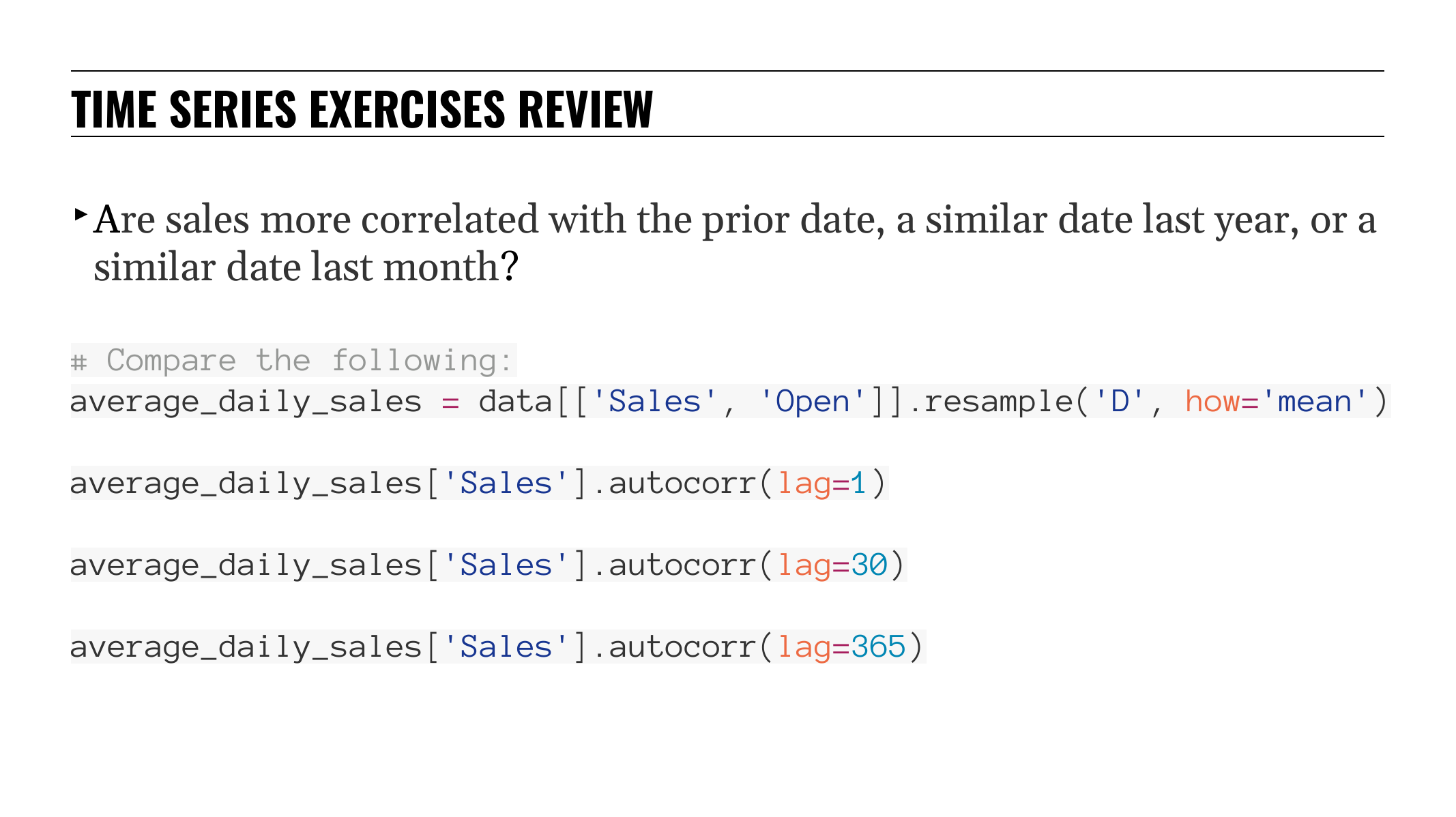

TIME SERIES EXERCISES REVIEW

Are sales more correlated with the prior date, a similar date last year, or a similar date last month?

# Compare the following: average_daily_sales = data[['Sales', 'Open']].resample('D', how='mean') average_daily_sales['Sales'].autocorr(lag=1) average_daily_sales['Sales'].autocorr(lag=30) average_daily_sales['Sales'].autocorr(lag=365)